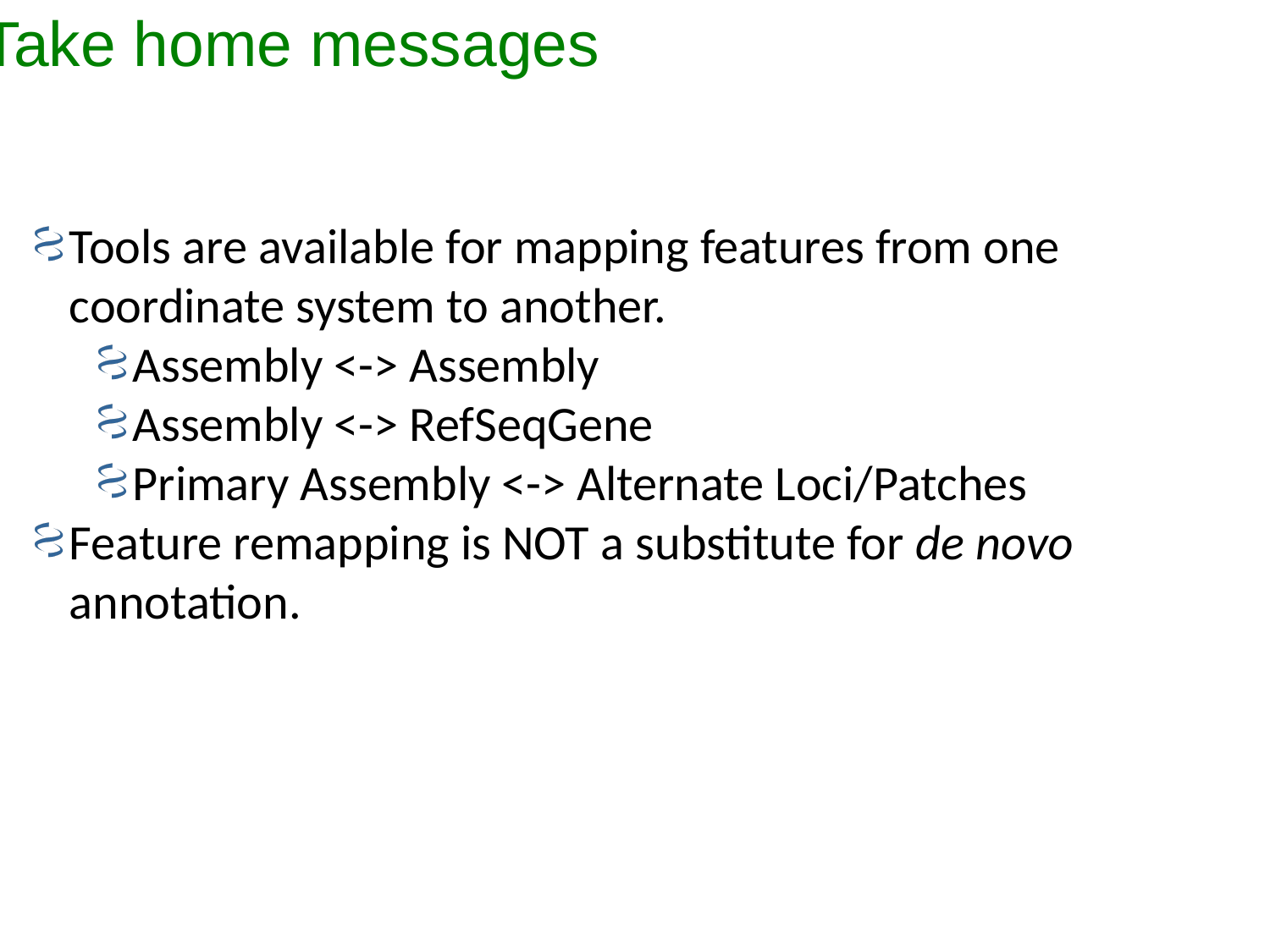

Take home messages
Tools are available for mapping features from one
coordinate system to another.
Assembly <-> Assembly
Assembly <-> RefSeqGene
Primary Assembly <-> Alternate Loci/Patches
Feature remapping is NOT a substitute for de novo
annotation.